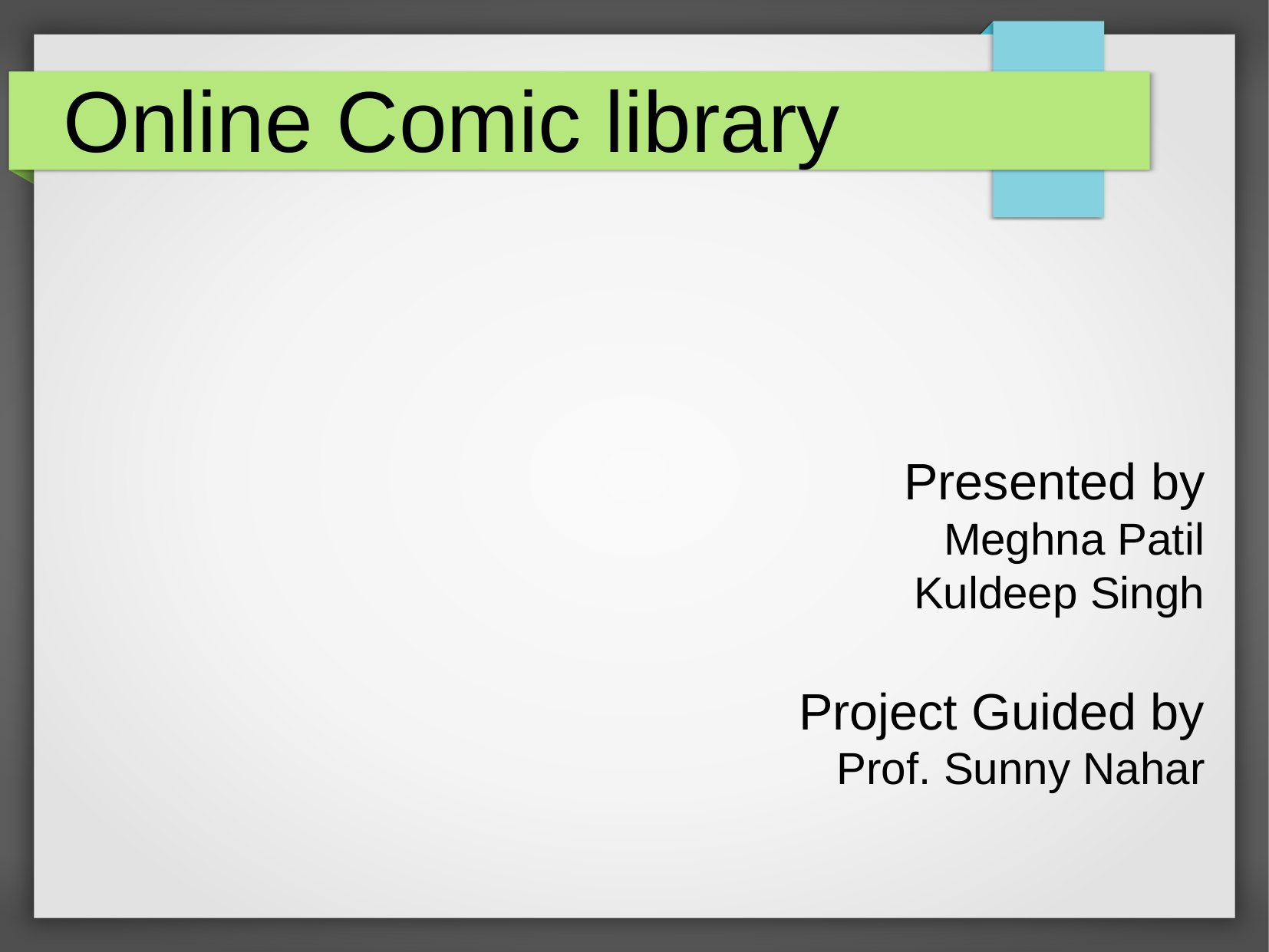

Online Comic library

Presented by
Meghna Patil
Kuldeep Singh

Project Guided by
Prof. Sunny Nahar